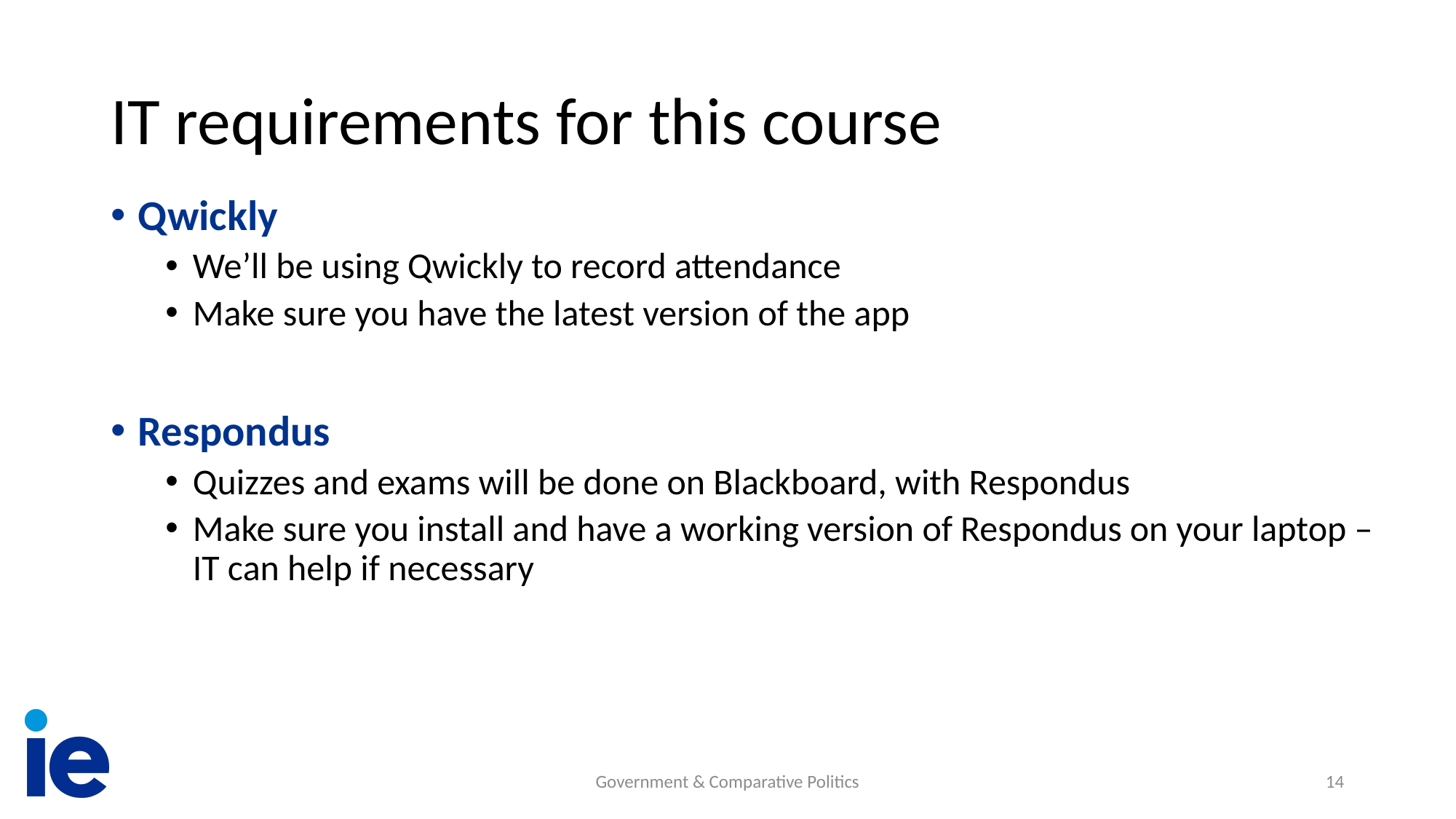

# IT requirements for this course
Qwickly
We’ll be using Qwickly to record attendance
Make sure you have the latest version of the app

Respondus
Quizzes and exams will be done on Blackboard, with Respondus
Make sure you install and have a working version of Respondus on your laptop – IT can help if necessary

Government & Comparative Politics
14